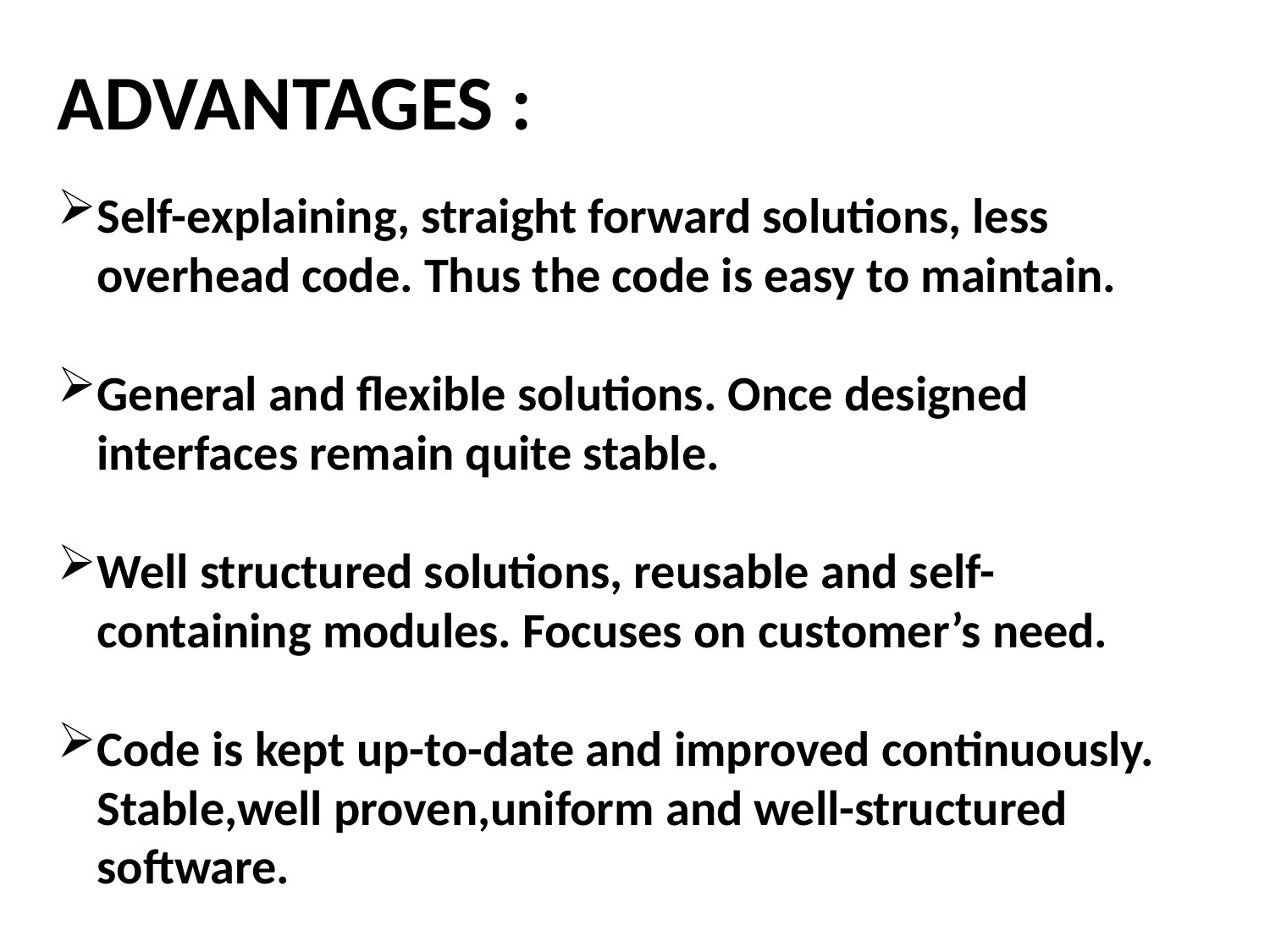

ADVANTAGES :

Self-explaining, straight forward solutions, less overhead code. Thus the code is easy to maintain.

General and flexible solutions. Once designed interfaces remain quite stable.

Well structured solutions, reusable and self-containing modules. Focuses on customer’s need.

Code is kept up-to-date and improved continuously. Stable,well proven,uniform and well-structured software.